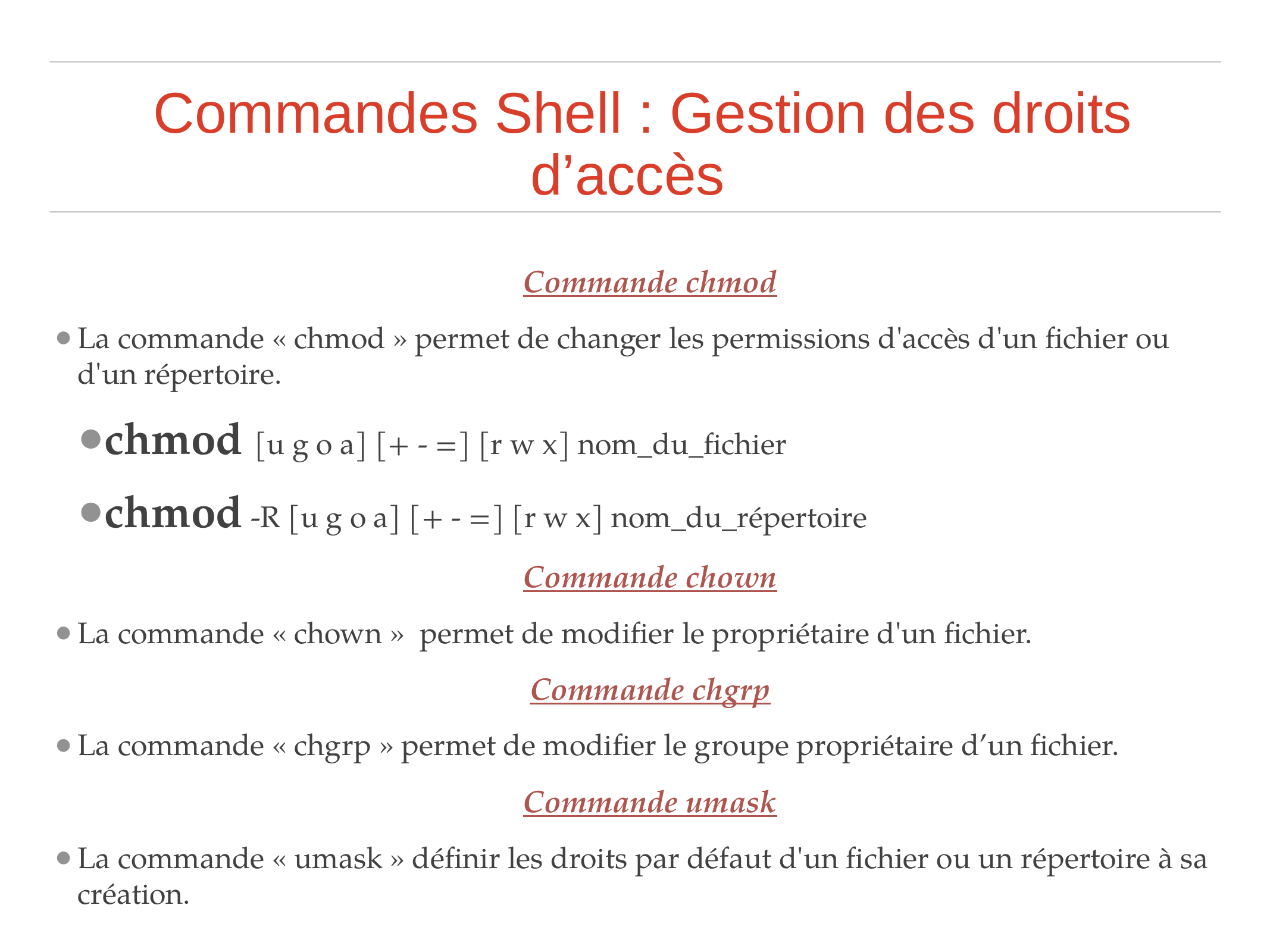

# Commandes Shell : Gestion des droits d’accès
Commande chmod
La commande « chmod » permet de changer les permissions d'accès d'un fichier ou d'un répertoire.
chmod [u g o a] [+ - =] [r w x] nom_du_fichier
chmod -R [u g o a] [+ - =] [r w x] nom_du_répertoire
Commande chown
La commande « chown »  permet de modifier le propriétaire d'un fichier.
Commande chgrp
La commande « chgrp » permet de modifier le groupe propriétaire d’un fichier.
Commande umask
La commande « umask » définir les droits par défaut d'un fichier ou un répertoire à sa création.